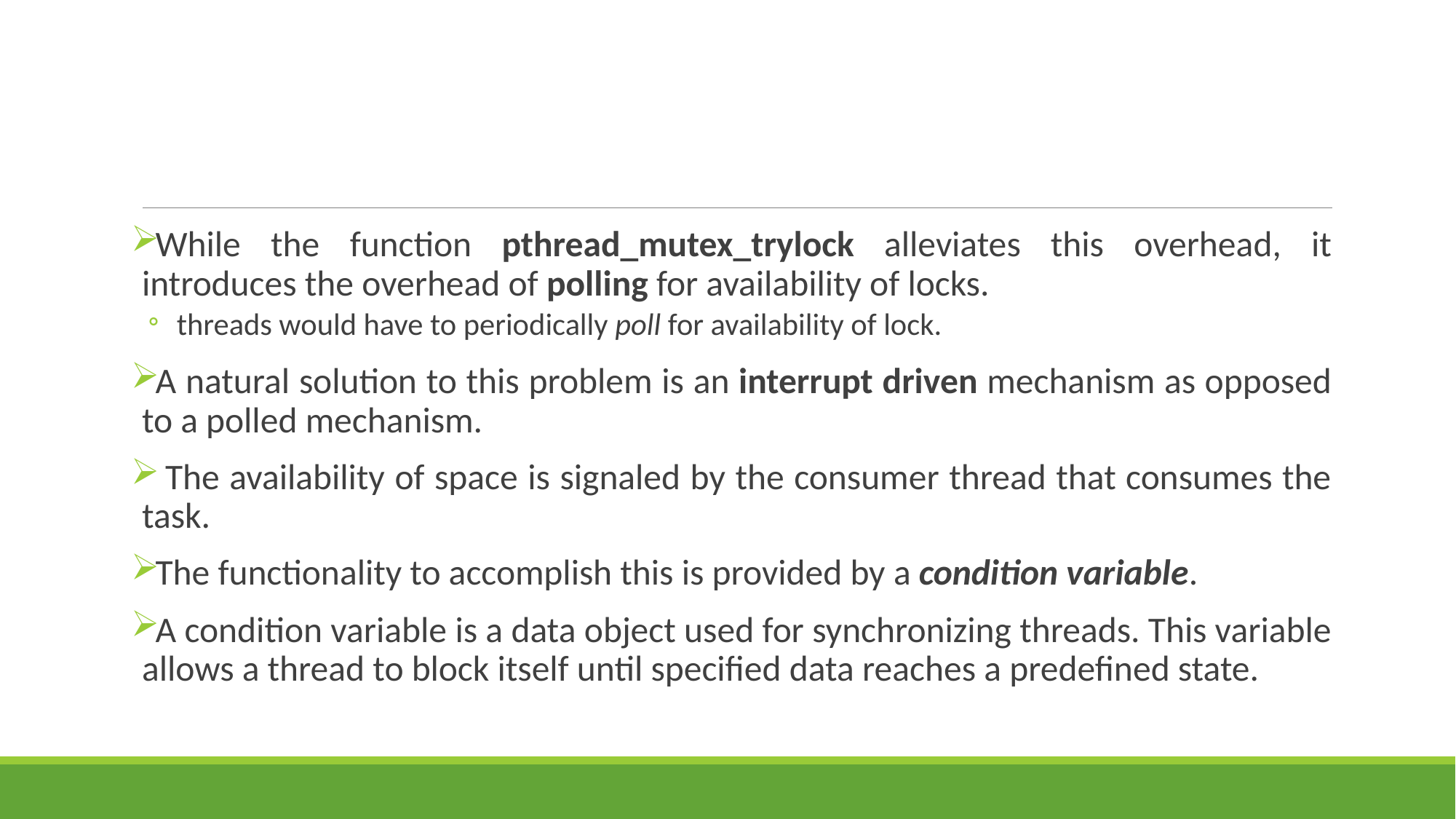

#
While the function pthread_mutex_trylock alleviates this overhead, it introduces the overhead of polling for availability of locks.
threads would have to periodically poll for availability of lock.
A natural solution to this problem is an interrupt driven mechanism as opposed to a polled mechanism.
 The availability of space is signaled by the consumer thread that consumes the task.
The functionality to accomplish this is provided by a condition variable.
A condition variable is a data object used for synchronizing threads. This variable allows a thread to block itself until specified data reaches a predefined state.